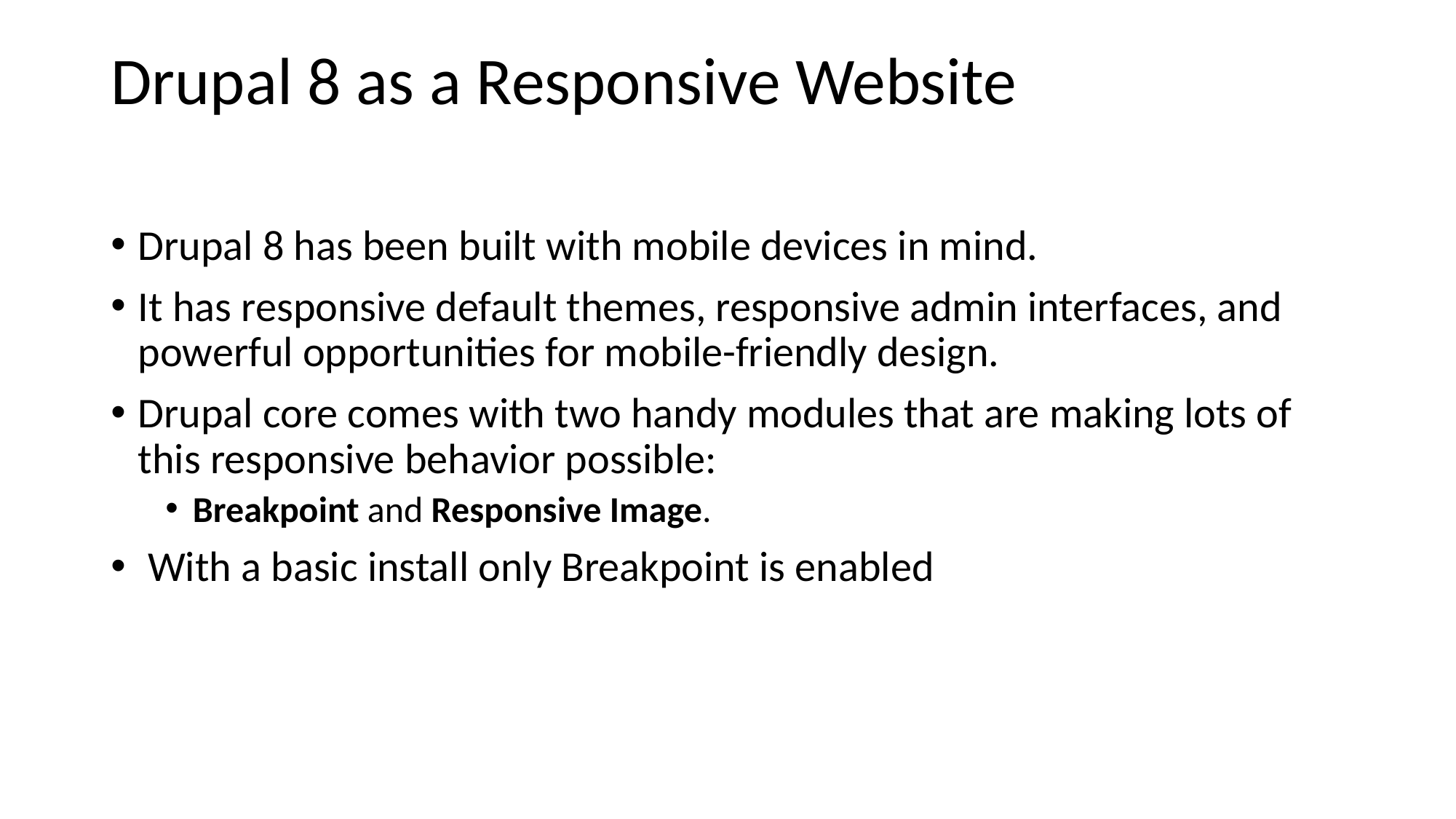

# Drupal 8 as a Responsive Website
Drupal 8 has been built with mobile devices in mind.
It has responsive default themes, responsive admin interfaces, and powerful opportunities for mobile-friendly design.
Drupal core comes with two handy modules that are making lots of this responsive behavior possible:
Breakpoint and Responsive Image.
 With a basic install only Breakpoint is enabled